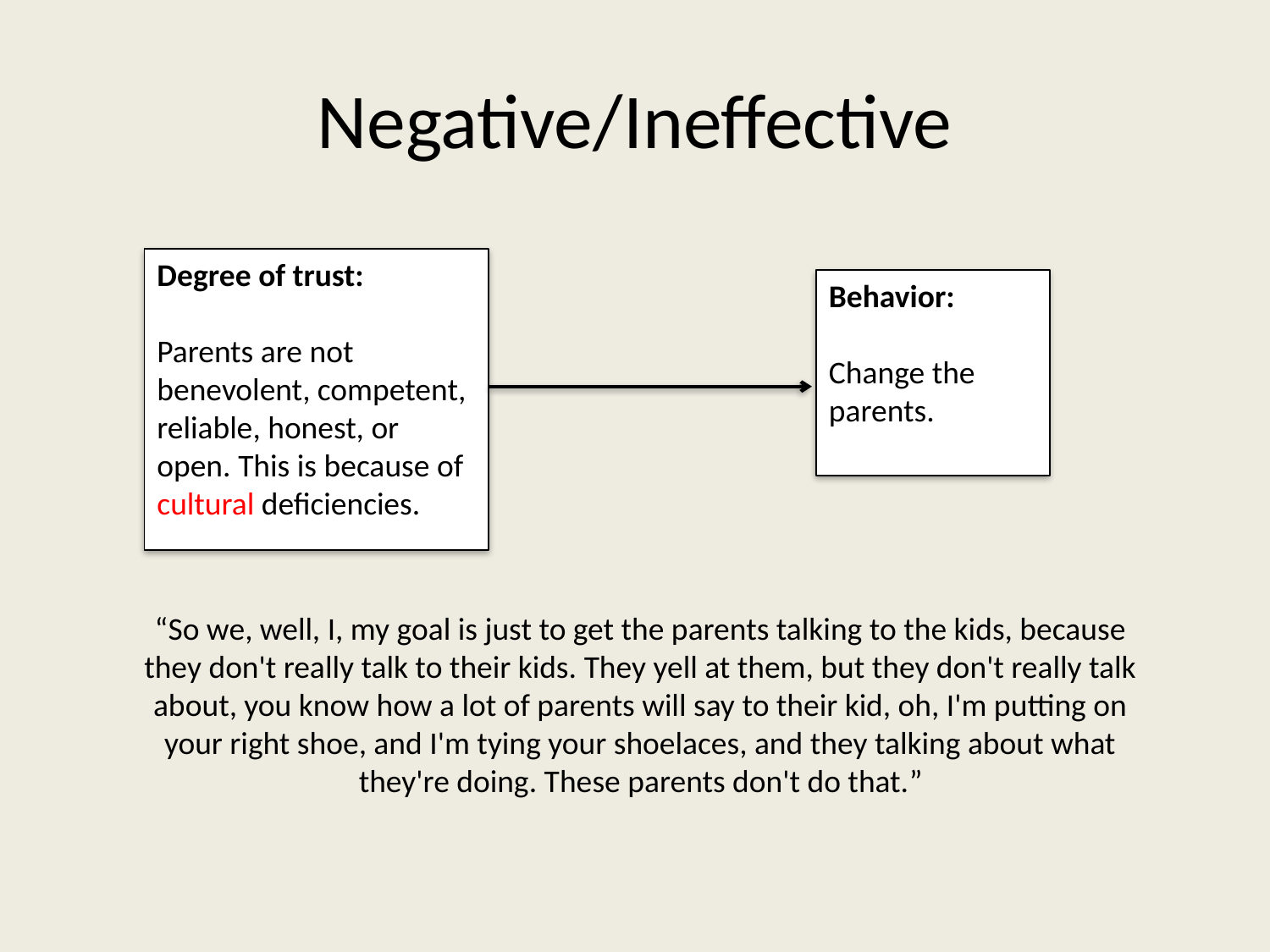

# Negative/Ineffective
Degree of trust:

Parents are not benevolent, competent, reliable, honest, or open. This is because of cultural deficiencies.
Behavior:

Change the parents.
“So we, well, I, my goal is just to get the parents talking to the kids, because they don't really talk to their kids. They yell at them, but they don't really talk about, you know how a lot of parents will say to their kid, oh, I'm putting on your right shoe, and I'm tying your shoelaces, and they talking about what they're doing. These parents don't do that.”